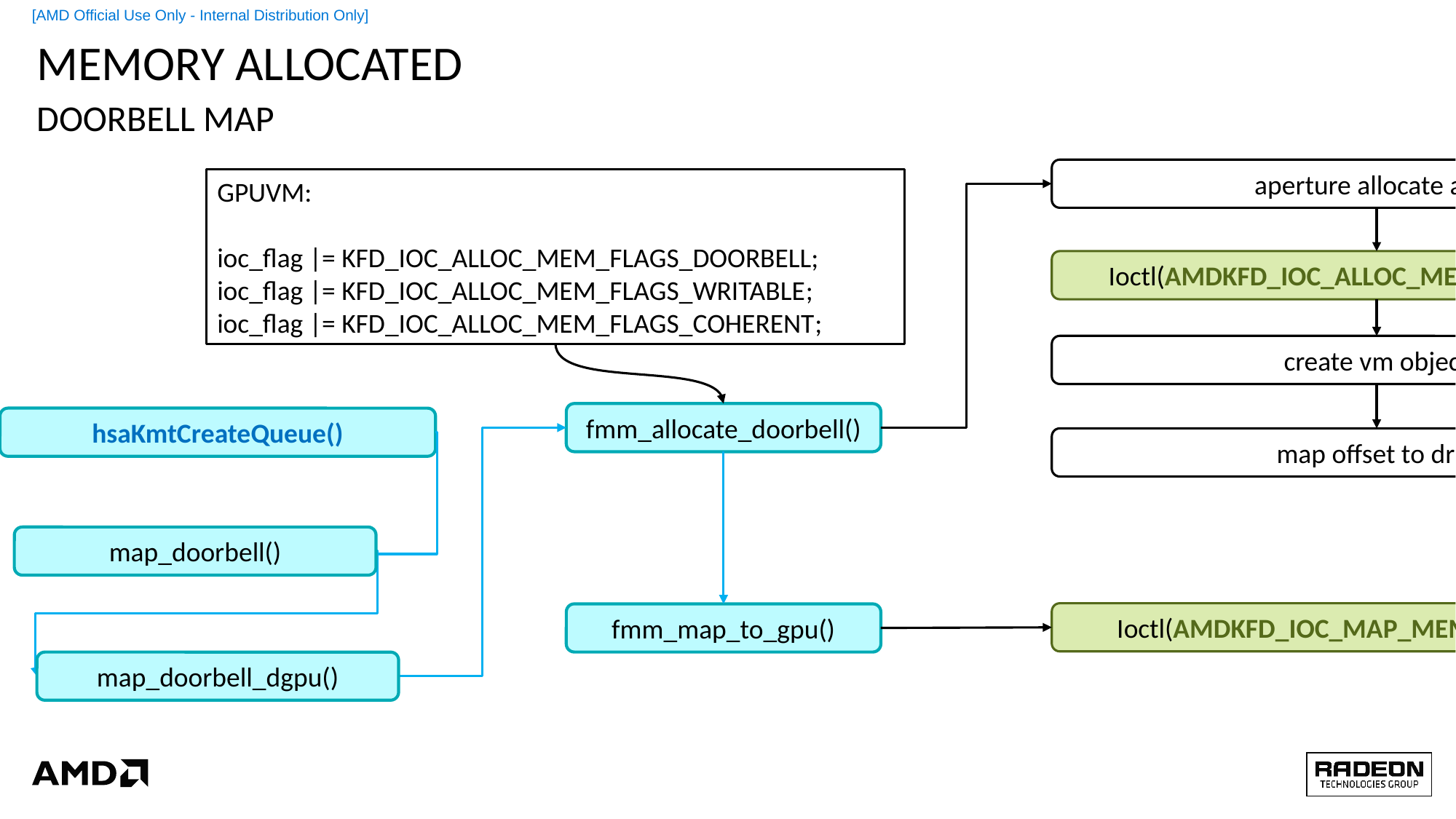

# Memory allocated
DOORBELL MAP
aperture allocate area
GPUVM:

ioc_flag |= KFD_IOC_ALLOC_MEM_FLAGS_DOORBELL; ioc_flag |= KFD_IOC_ALLOC_MEM_FLAGS_WRITABLE;
ioc_flag |= KFD_IOC_ALLOC_MEM_FLAGS_COHERENT;
Ioctl(AMDKFD_IOC_ALLOC_MEMORY_OF_GPU)
create vm object
fmm_allocate_doorbell()
hsaKmtCreateQueue()
map offset to drm
map_doorbell()
Ioctl(AMDKFD_IOC_MAP_MEMORY_TO_GPU)
fmm_map_to_gpu()
map_doorbell_dgpu()